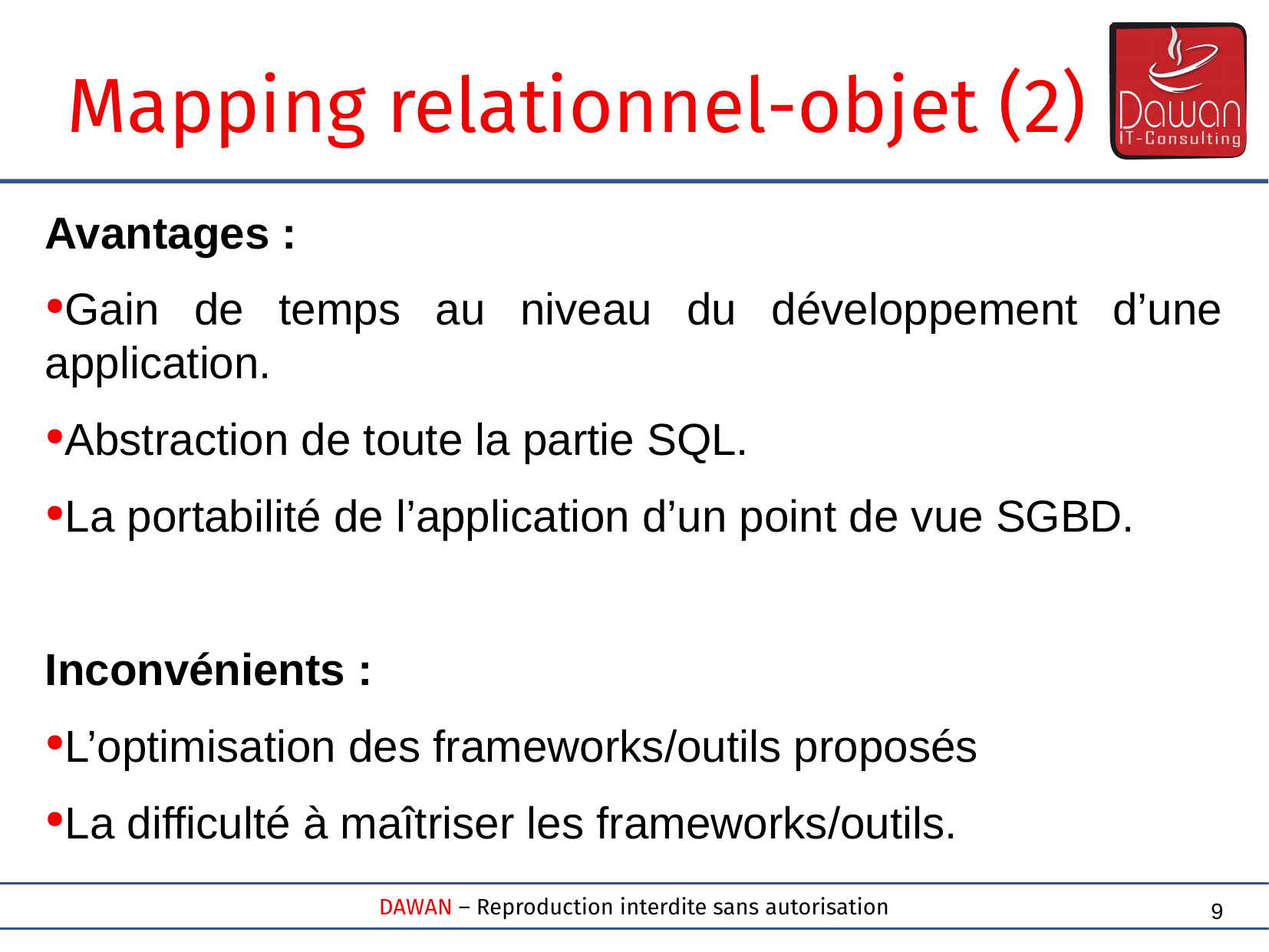

Mapping relationnel-objet (2)
Avantages :
Gain de temps au niveau du développement d’une application.
Abstraction de toute la partie SQL.
La portabilité de l’application d’un point de vue SGBD.

Inconvénients :
L’optimisation des frameworks/outils proposés
La difficulté à maîtriser les frameworks/outils.
9